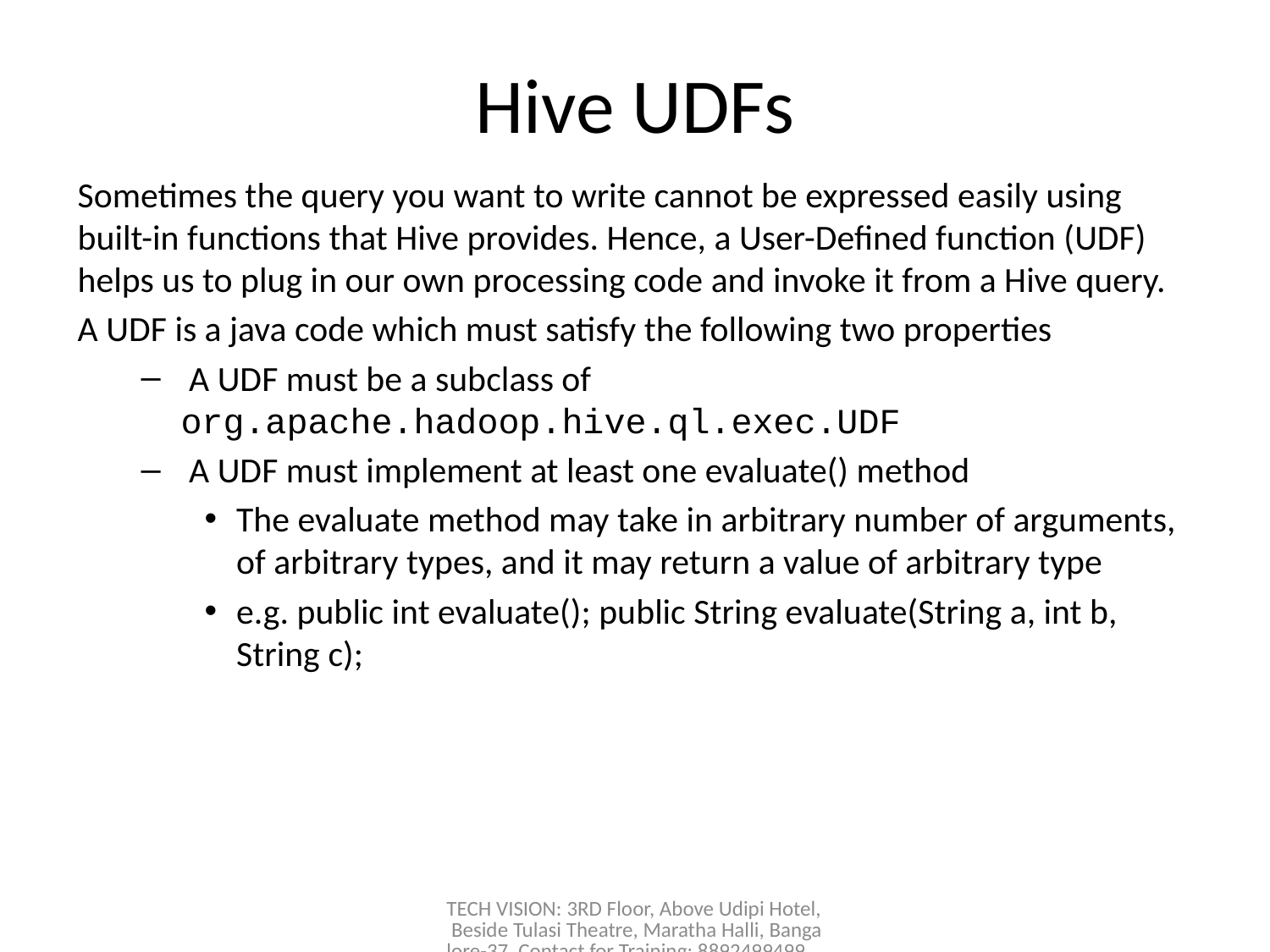

# Hive UDFs
Sometimes the query you want to write cannot be expressed easily using built-in functions that Hive provides. Hence, a User-Defined function (UDF) helps us to plug in our own processing code and invoke it from a Hive query.
A UDF is a java code which must satisfy the following two properties
 A UDF must be a subclass of org.apache.hadoop.hive.ql.exec.UDF
 A UDF must implement at least one evaluate() method
The evaluate method may take in arbitrary number of arguments, of arbitrary types, and it may return a value of arbitrary type
e.g. public int evaluate(); public String evaluate(String a, int b, String c);

TECH VISION: 3RD Floor, Above Udipi Hotel, Beside Tulasi Theatre, Maratha Halli, Bangalore-37, Contact for Training: 8892499499, 8867662564